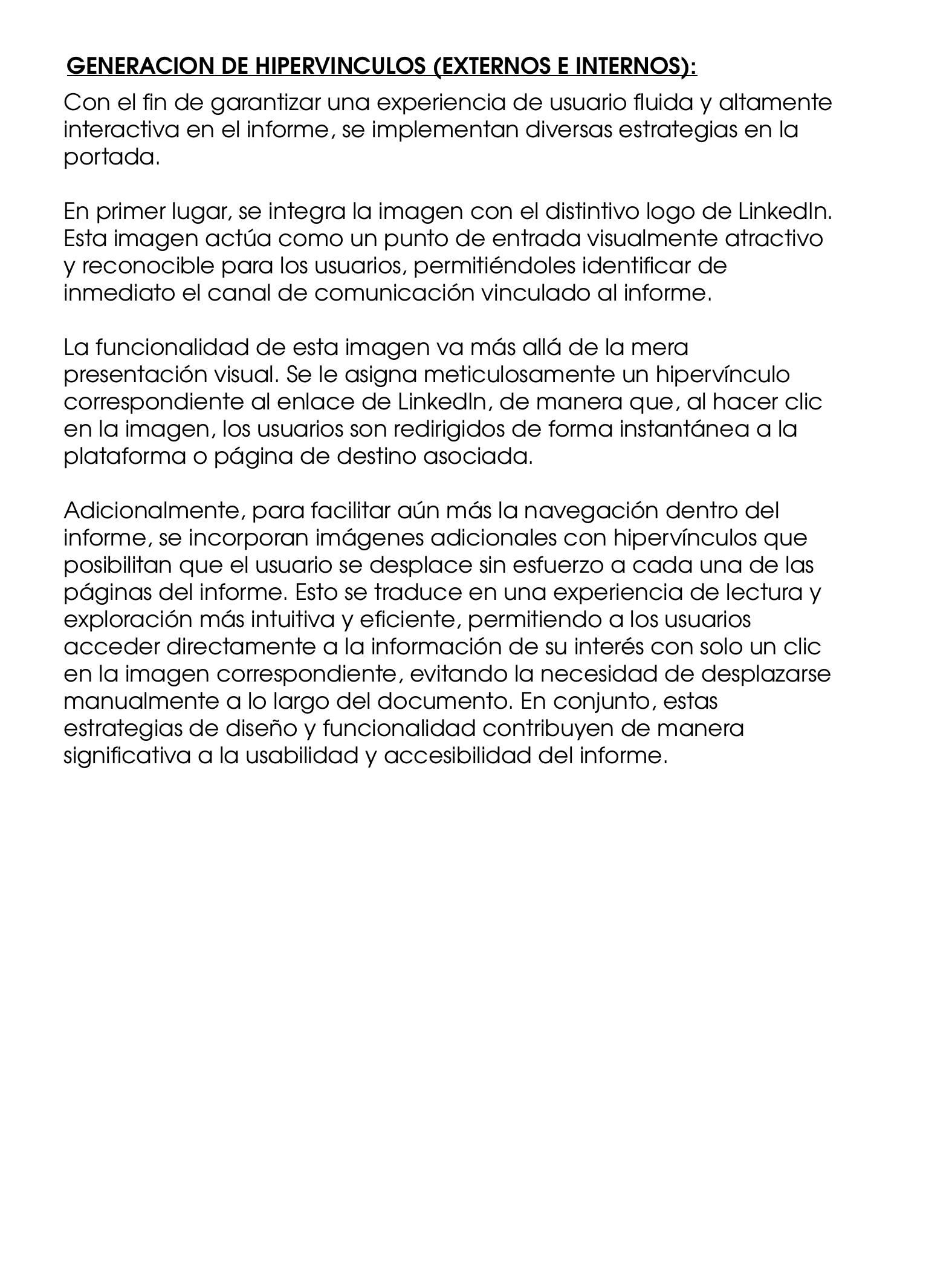

GENERACION DE HIPERVINCULOS (EXTERNOS E INTERNOS):
Con el fin de garantizar una experiencia de usuario fluida y altamente interactiva en el informe, se implementan diversas estrategias en la portada.

En primer lugar, se integra la imagen con el distintivo logo de LinkedIn. Esta imagen actúa como un punto de entrada visualmente atractivo y reconocible para los usuarios, permitiéndoles identificar de inmediato el canal de comunicación vinculado al informe.

La funcionalidad de esta imagen va más allá de la mera presentación visual. Se le asigna meticulosamente un hipervínculo correspondiente al enlace de LinkedIn, de manera que, al hacer clic en la imagen, los usuarios son redirigidos de forma instantánea a la plataforma o página de destino asociada.

Adicionalmente, para facilitar aún más la navegación dentro del informe, se incorporan imágenes adicionales con hipervínculos que posibilitan que el usuario se desplace sin esfuerzo a cada una de las páginas del informe. Esto se traduce en una experiencia de lectura y exploración más intuitiva y eficiente, permitiendo a los usuarios acceder directamente a la información de su interés con solo un clic en la imagen correspondiente, evitando la necesidad de desplazarse manualmente a lo largo del documento. En conjunto, estas estrategias de diseño y funcionalidad contribuyen de manera significativa a la usabilidad y accesibilidad del informe.